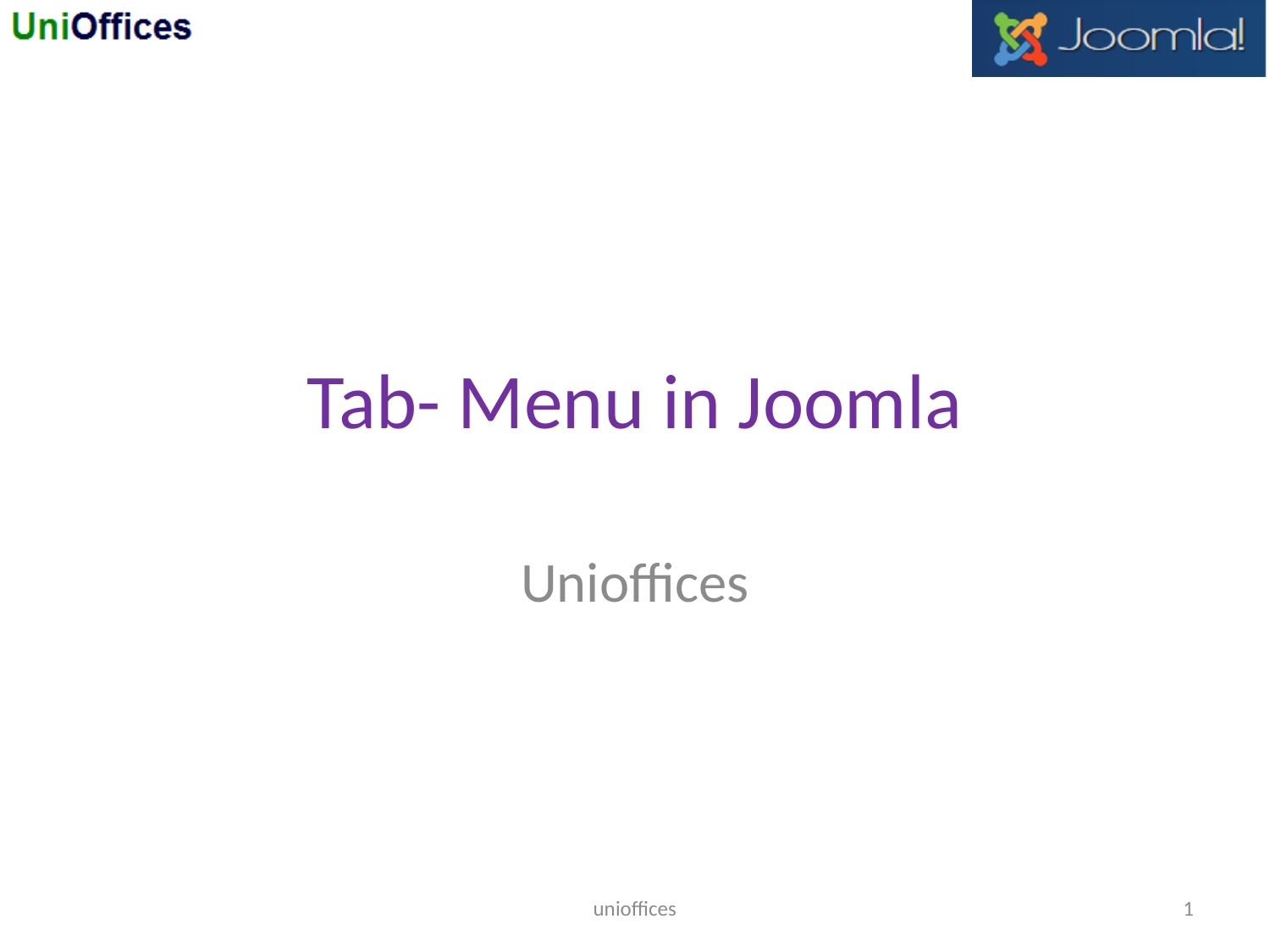

# Tab- Menu in Joomla
Unioffices
unioffices
1